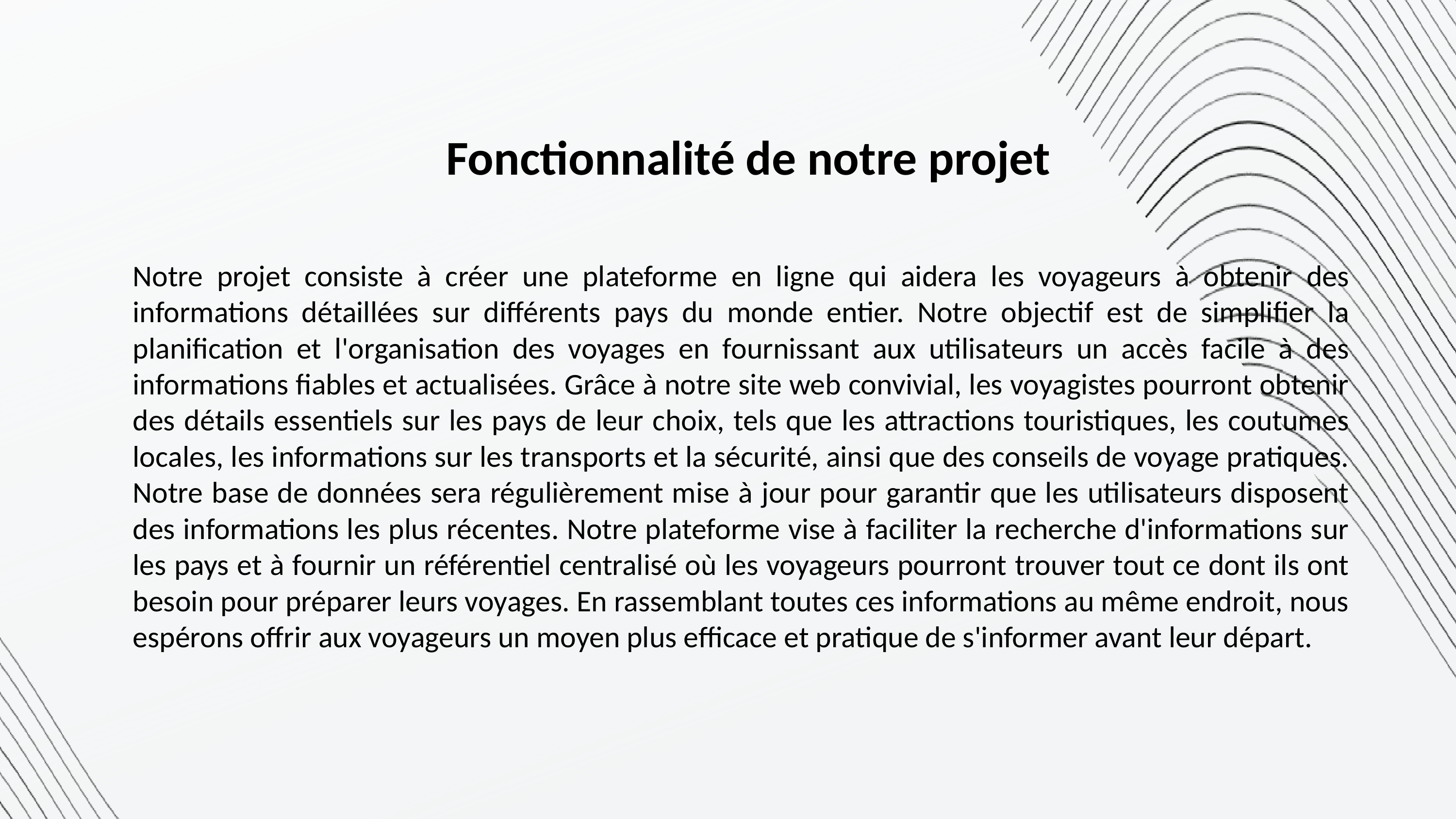

# Fonctionnalité de notre projet

Notre projet consiste à créer une plateforme en ligne qui aidera les voyageurs à obtenir des informations détaillées sur différents pays du monde entier. Notre objectif est de simplifier la planification et l'organisation des voyages en fournissant aux utilisateurs un accès facile à des informations fiables et actualisées. Grâce à notre site web convivial, les voyagistes pourront obtenir des détails essentiels sur les pays de leur choix, tels que les attractions touristiques, les coutumes locales, les informations sur les transports et la sécurité, ainsi que des conseils de voyage pratiques. Notre base de données sera régulièrement mise à jour pour garantir que les utilisateurs disposent des informations les plus récentes. Notre plateforme vise à faciliter la recherche d'informations sur les pays et à fournir un référentiel centralisé où les voyageurs pourront trouver tout ce dont ils ont besoin pour préparer leurs voyages. En rassemblant toutes ces informations au même endroit, nous espérons offrir aux voyageurs un moyen plus efficace et pratique de s'informer avant leur départ.
.